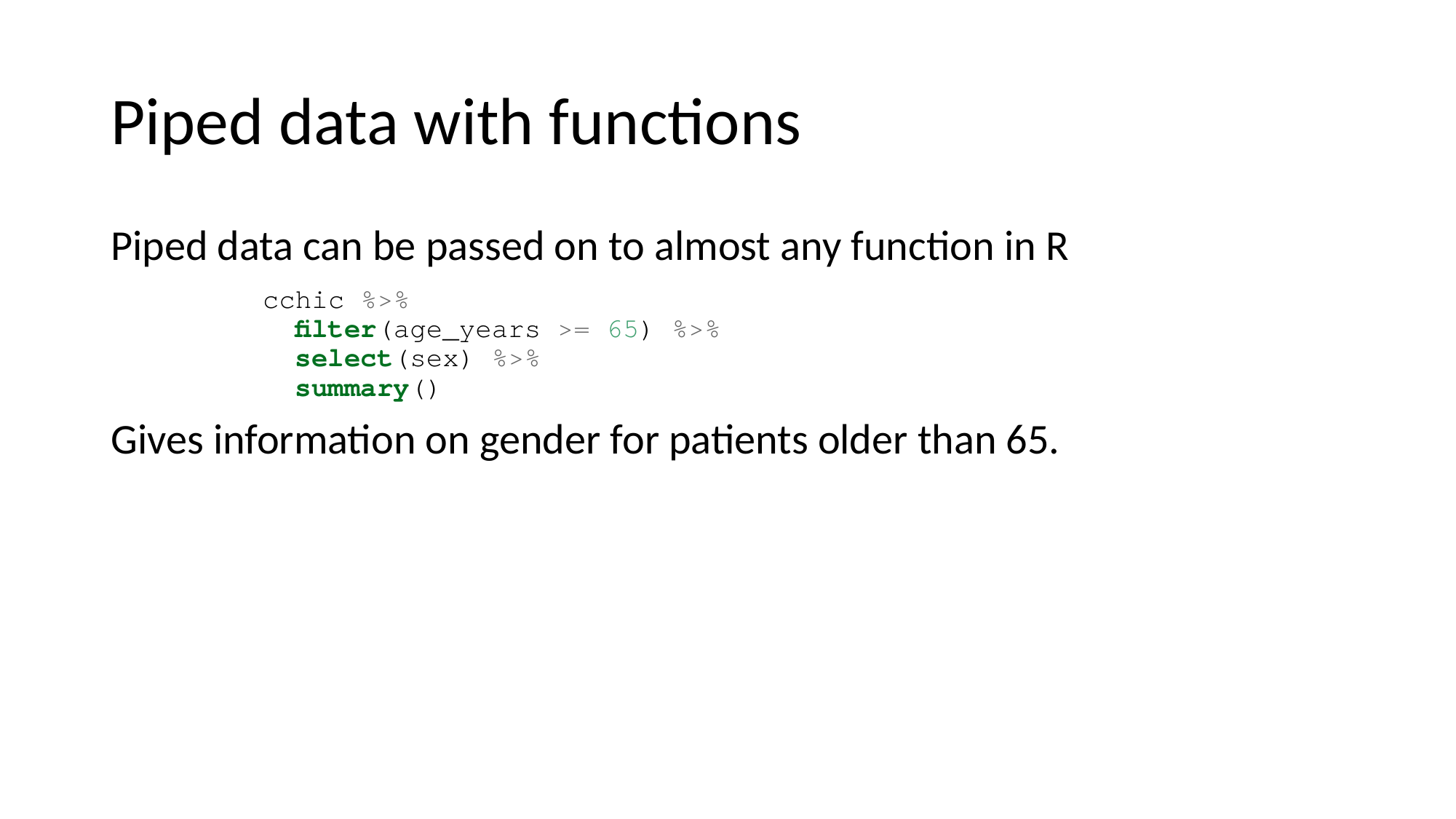

# Piped data with functions
Piped data can be passed on to almost any function in R
cchic %>%
  filter(age_years >= 65) %>%
  select(sex) %>%
  summary()
Gives information on gender for patients older than 65.